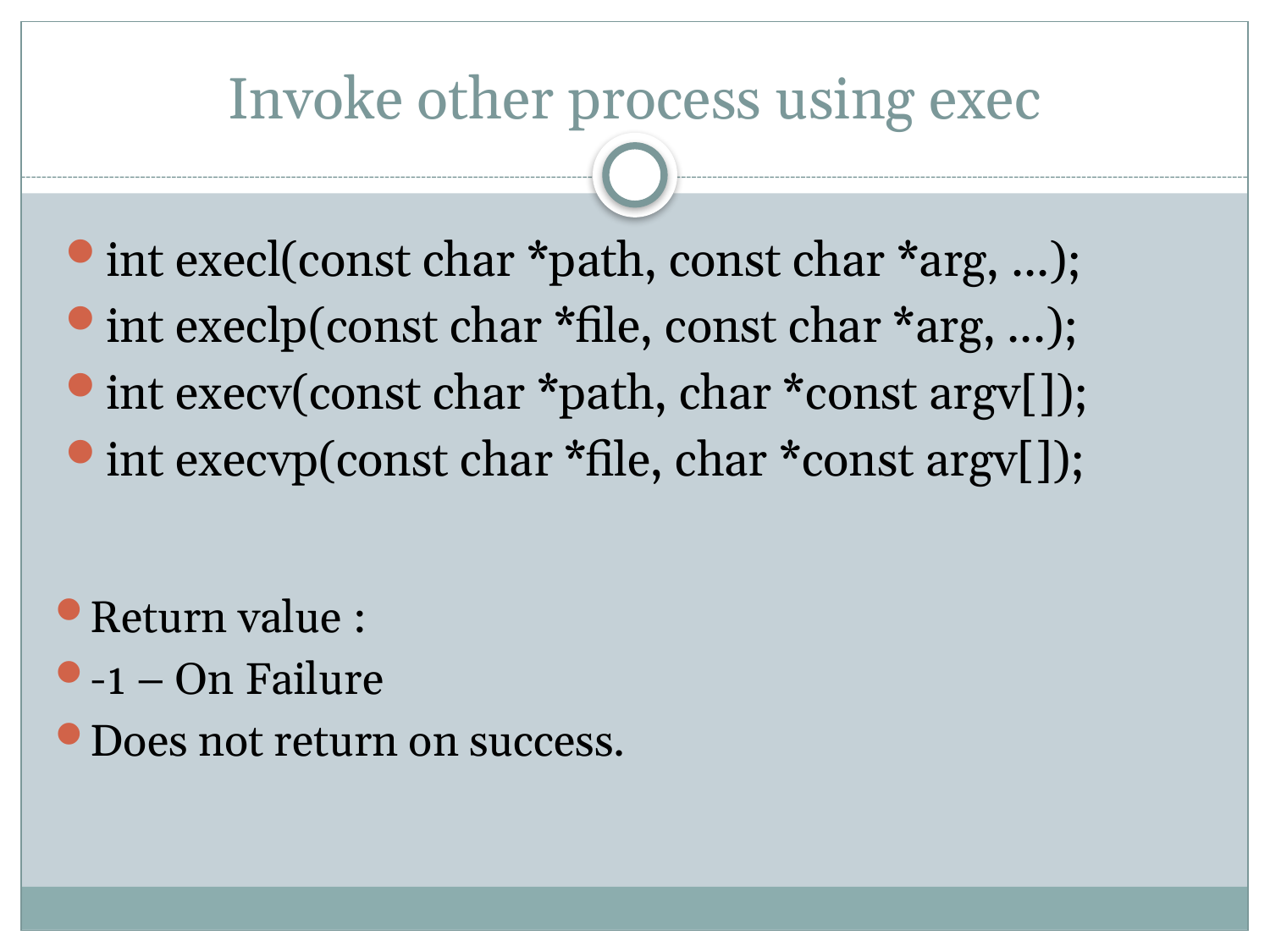

# Invoke other process using exec
int execl(const char *path, const char *arg, ...);
int execlp(const char *file, const char *arg, ...);
int execv(const char *path, char *const argv[]);
int execvp(const char *file, char *const argv[]);
Return value :
-1 – On Failure
Does not return on success.